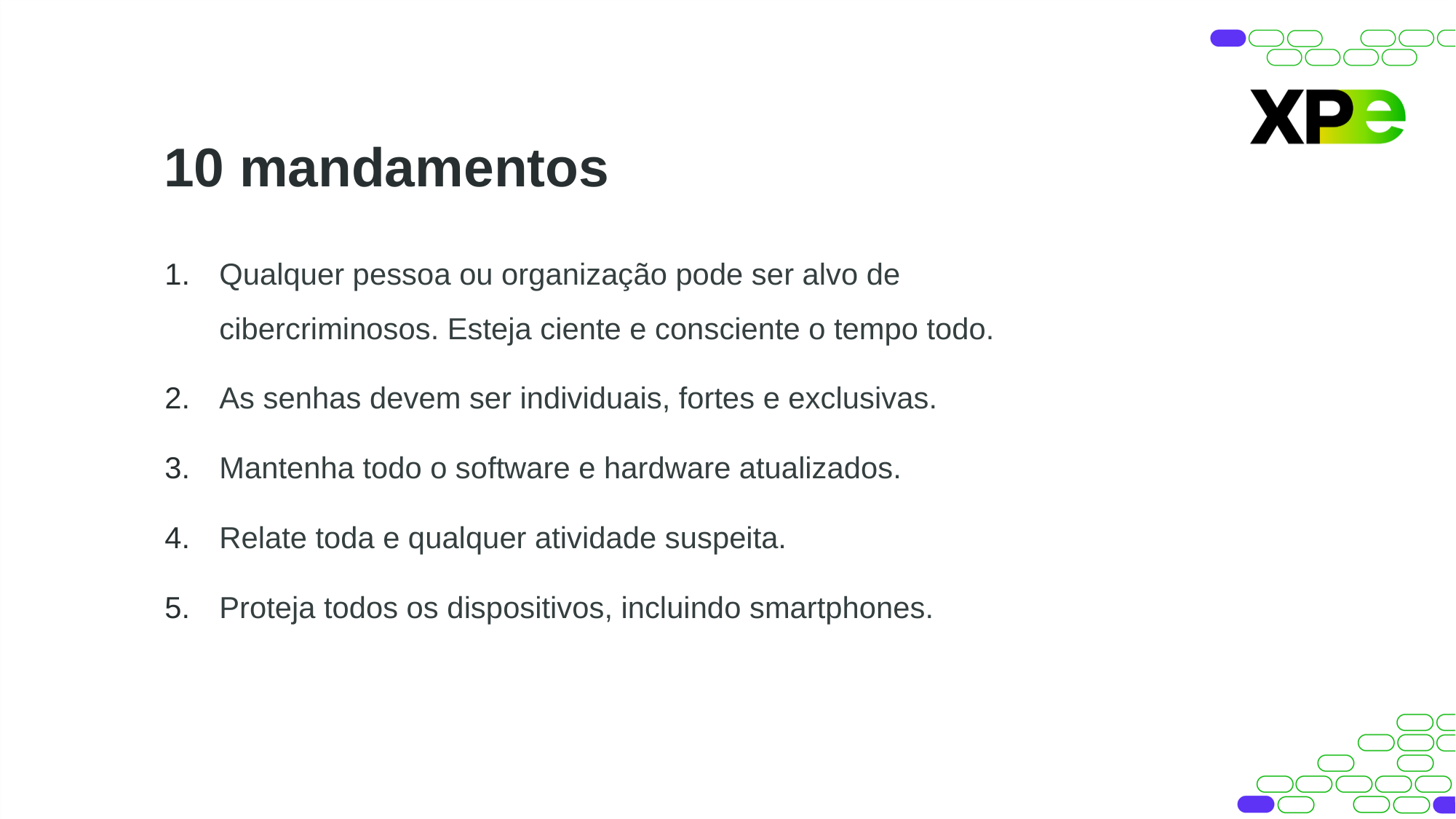

10 mandamentos
Qualquer pessoa ou organização pode ser alvo de cibercriminosos. Esteja ciente e consciente o tempo todo.
As senhas devem ser individuais, fortes e exclusivas.
Mantenha todo o software e hardware atualizados.
Relate toda e qualquer atividade suspeita.
Proteja todos os dispositivos, incluindo smartphones.